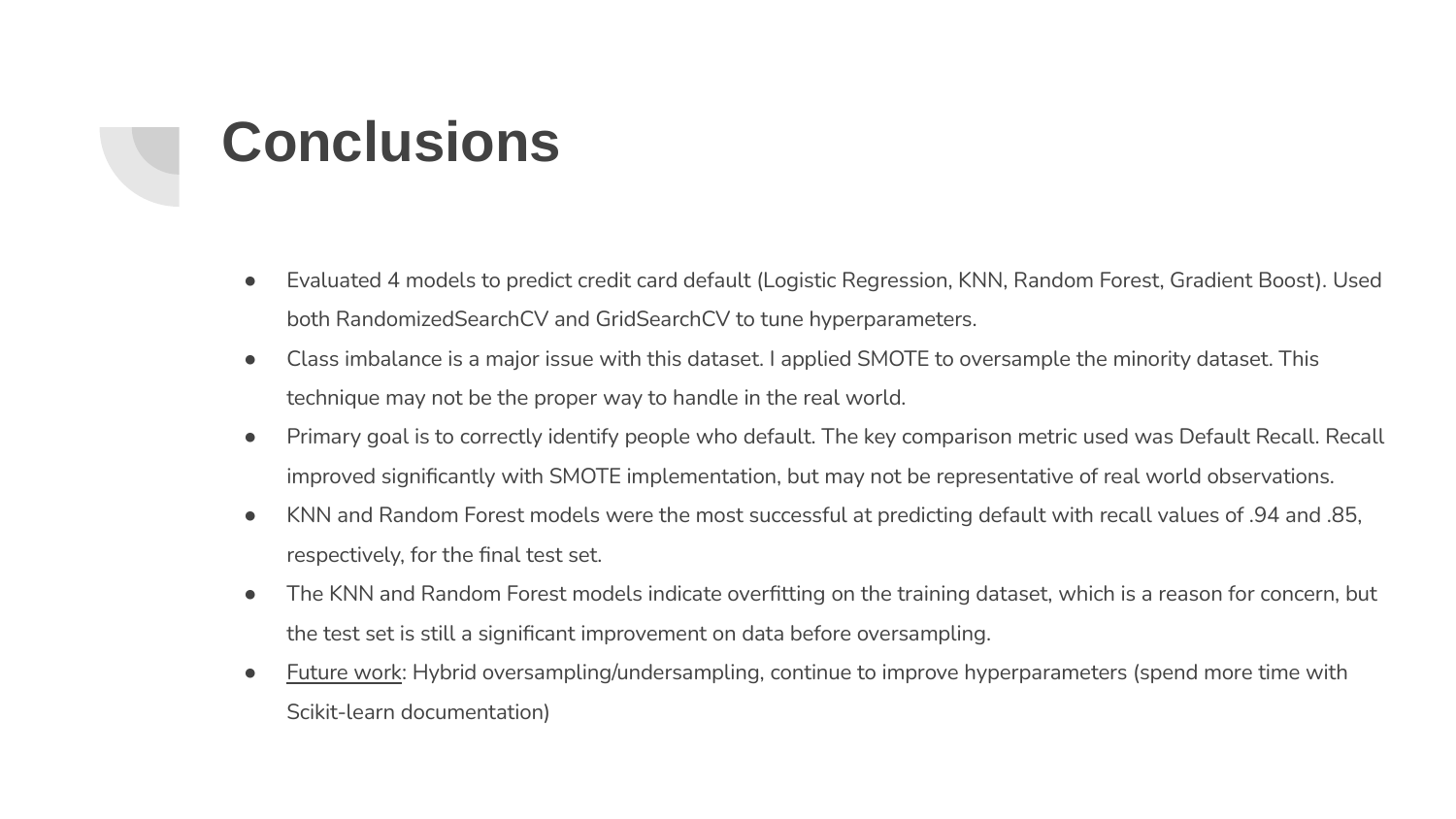

# Conclusions
Evaluated 4 models to predict credit card default (Logistic Regression, KNN, Random Forest, Gradient Boost). Used both RandomizedSearchCV and GridSearchCV to tune hyperparameters.
Class imbalance is a major issue with this dataset. I applied SMOTE to oversample the minority dataset. This technique may not be the proper way to handle in the real world.
Primary goal is to correctly identify people who default. The key comparison metric used was Default Recall. Recall improved significantly with SMOTE implementation, but may not be representative of real world observations.
KNN and Random Forest models were the most successful at predicting default with recall values of .94 and .85, respectively, for the final test set.
The KNN and Random Forest models indicate overfitting on the training dataset, which is a reason for concern, but the test set is still a significant improvement on data before oversampling.
Future work: Hybrid oversampling/undersampling, continue to improve hyperparameters (spend more time with Scikit-learn documentation)